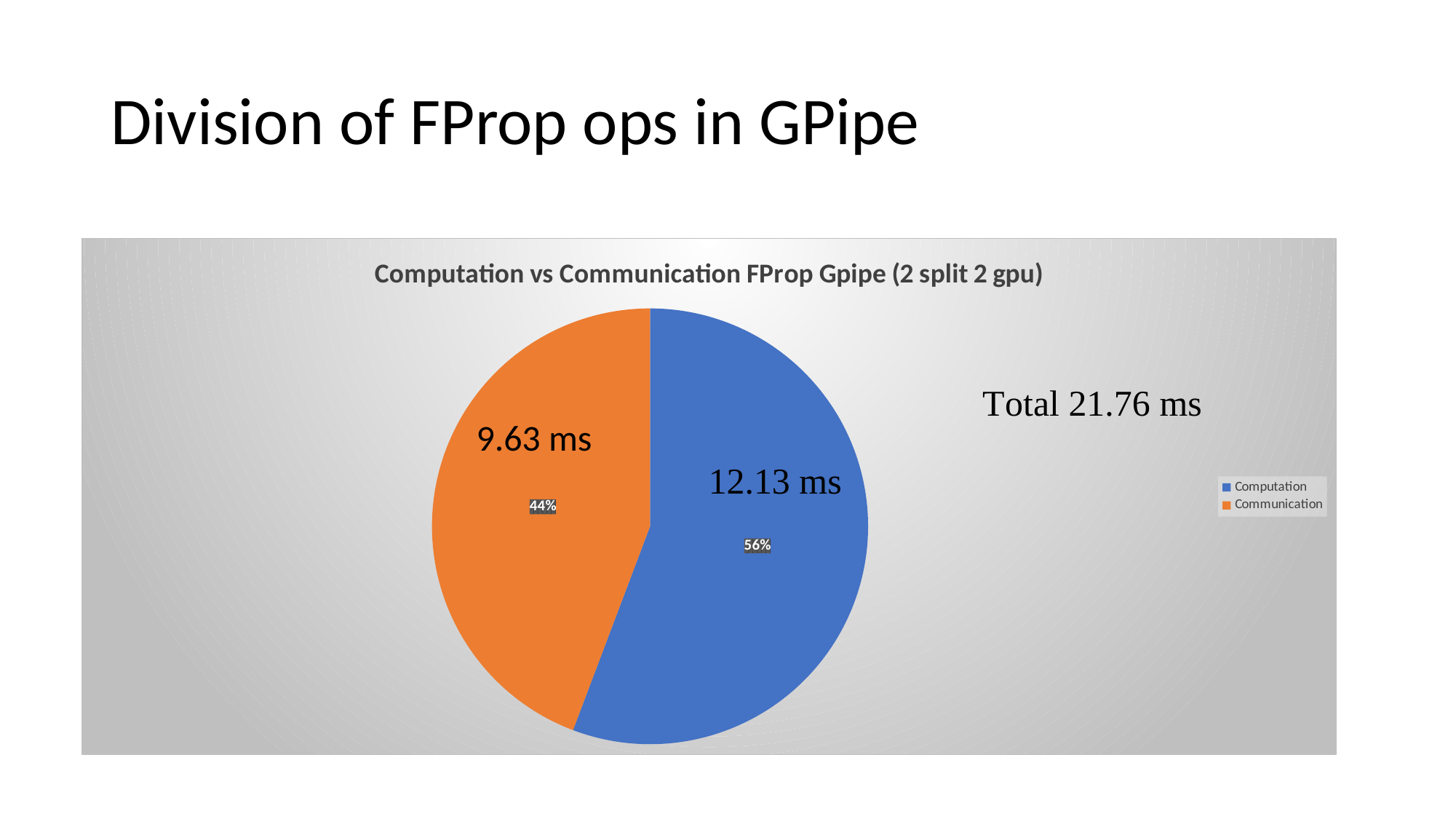

# Division of FProp ops in GPipe

### Chart: Computation vs Communication FProp Gpipe (2 split 2 gpu)

| Category |  |
|---|---|
| Computation | 12.13 |
| Communication | 9.63 |
9.63 ms